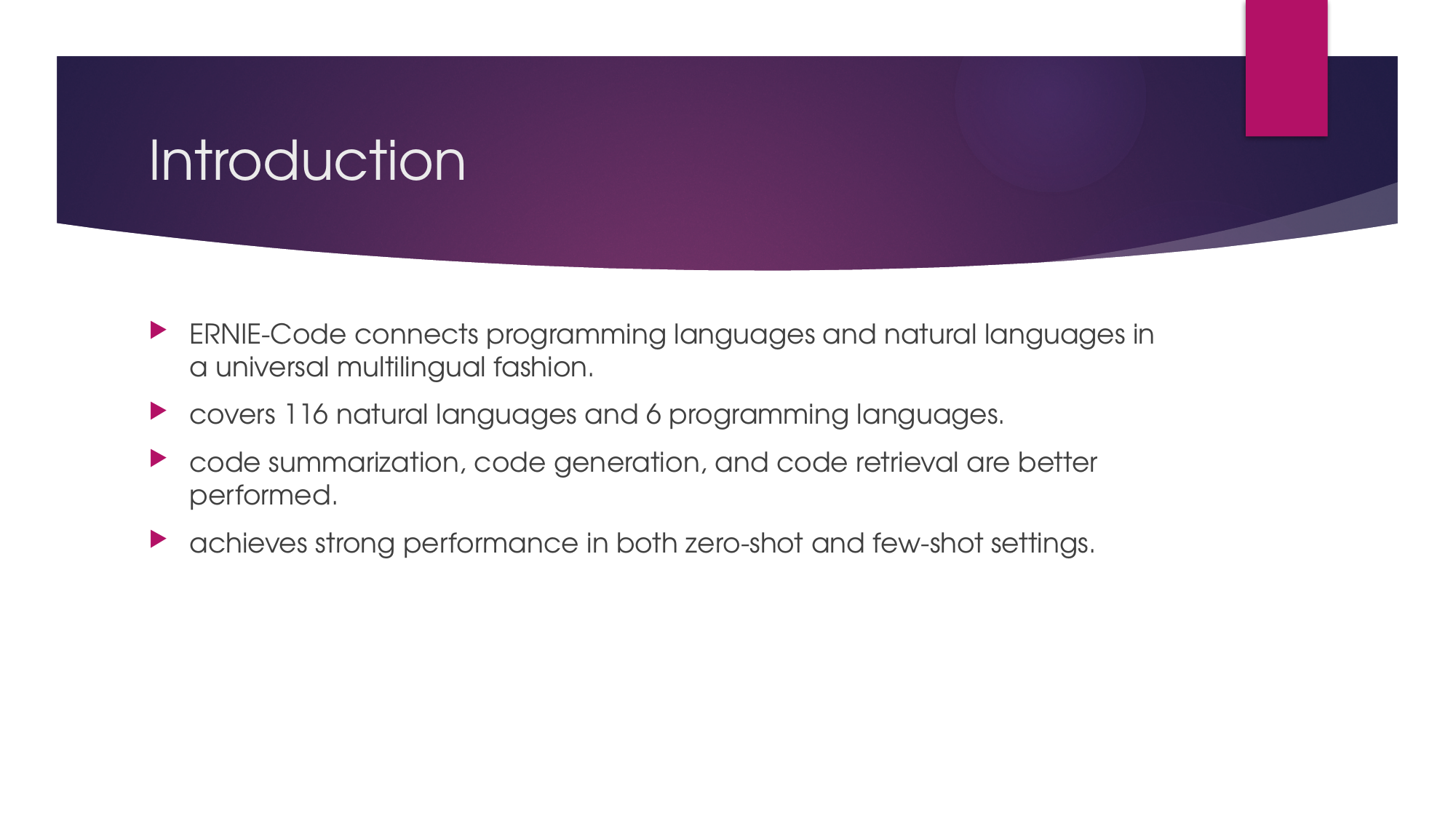

# Introduction
ERNIE-Code connects programming languages and natural languages in a universal multilingual fashion.
covers 116 natural languages and 6 programming languages.
code summarization, code generation, and code retrieval are better performed.
achieves strong performance in both zero-shot and few-shot settings.